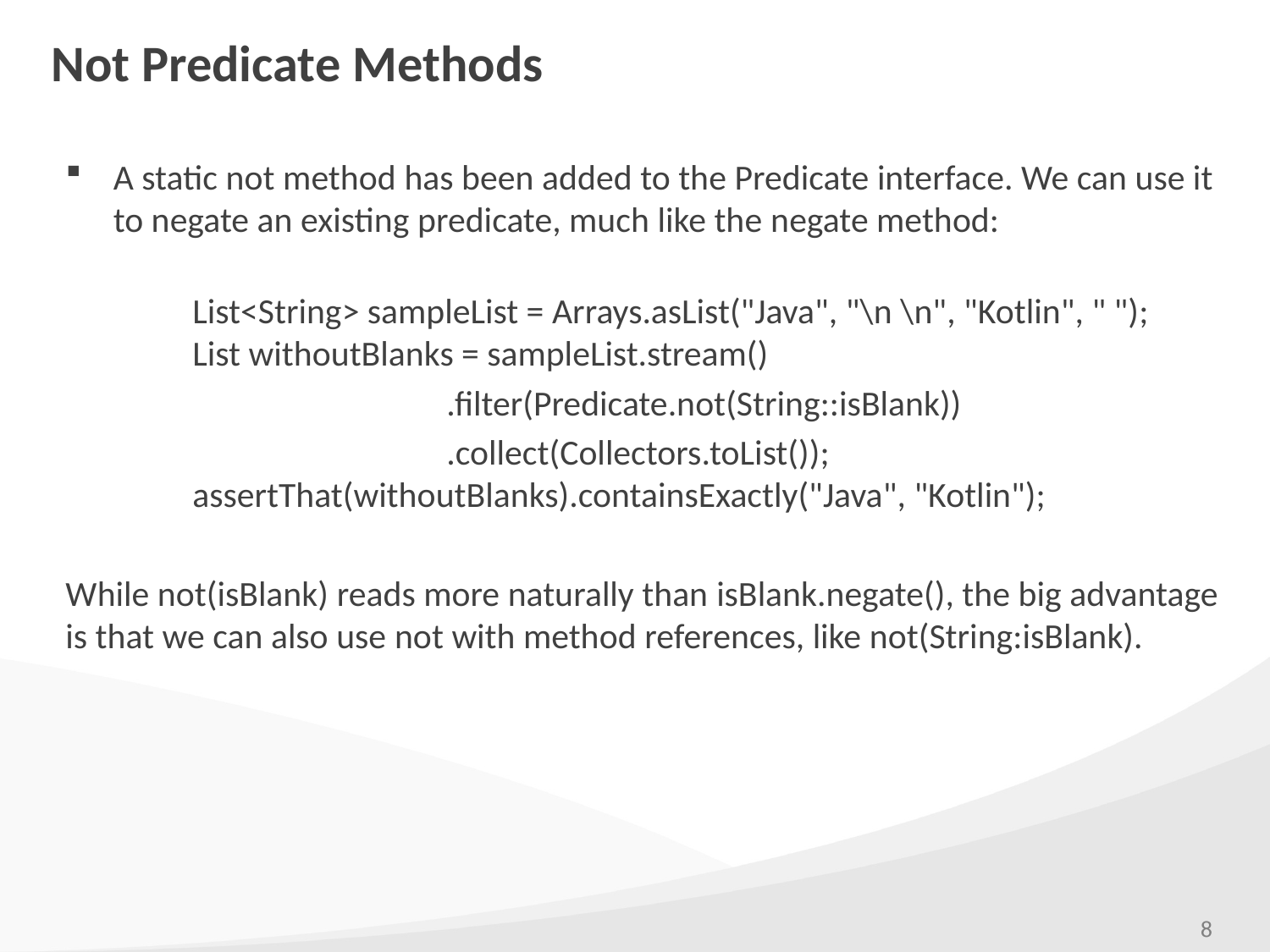

# Not Predicate Methods
A static not method has been added to the Predicate interface. We can use it to negate an existing predicate, much like the negate method:
	List<String> sampleList = Arrays.asList("Java", "\n \n", "Kotlin", " ");
	List withoutBlanks = sampleList.stream()
			.filter(Predicate.not(String::isBlank))
			.collect(Collectors.toList());
	assertThat(withoutBlanks).containsExactly("Java", "Kotlin");

While not(isBlank) reads more naturally than isBlank.negate(), the big advantage is that we can also use not with method references, like not(String:isBlank).